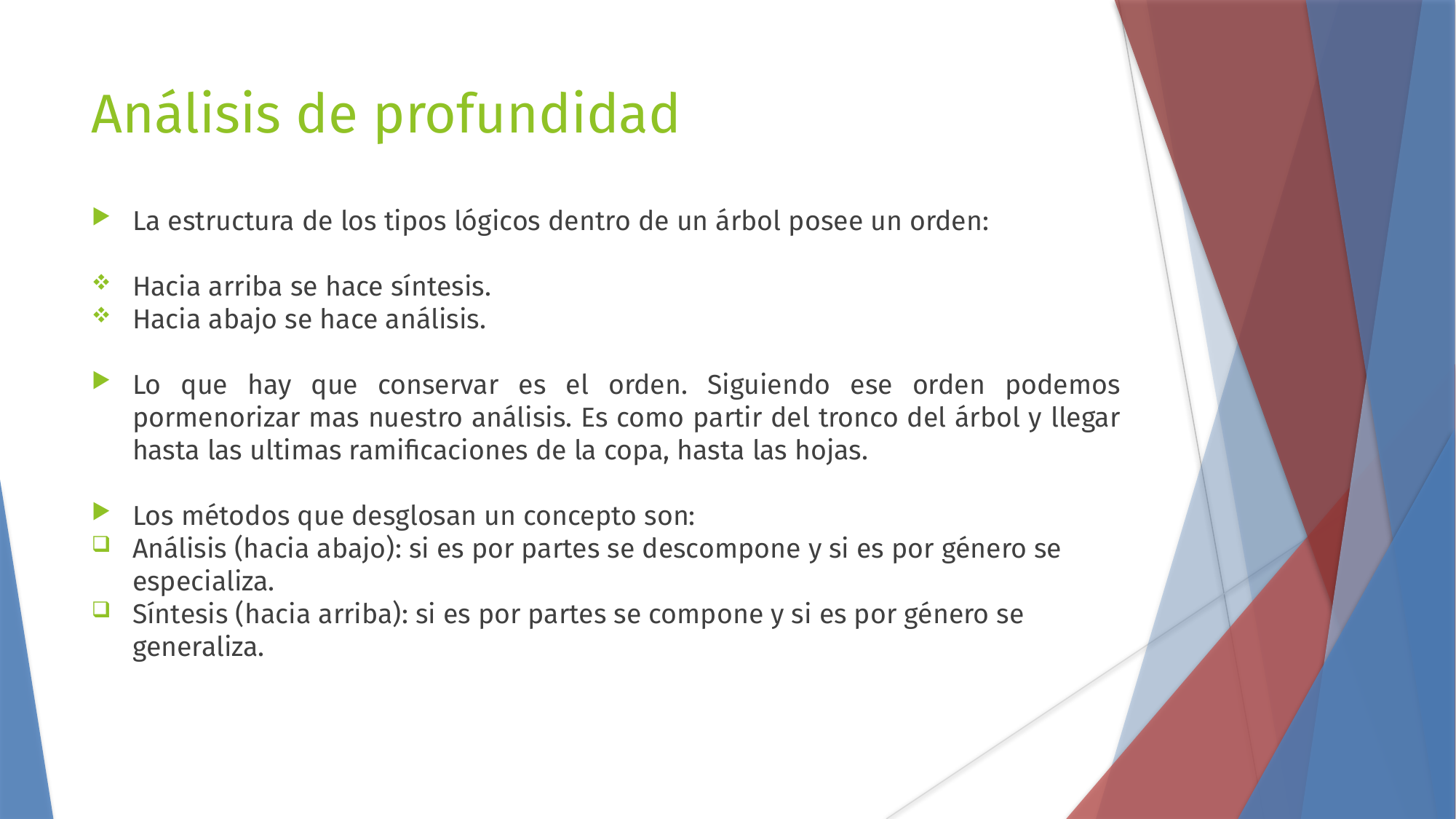

Análisis de profundidad

La estructura de los tipos lógicos dentro de un árbol posee un orden:

Hacia arriba se hace síntesis.
Hacia abajo se hace análisis.

Lo que hay que conservar es el orden. Siguiendo ese orden podemos pormenorizar mas nuestro análisis. Es como partir del tronco del árbol y llegar hasta las ultimas ramificaciones de la copa, hasta las hojas.

Los métodos que desglosan un concepto son:
Análisis (hacia abajo): si es por partes se descompone y si es por género se especializa.
Síntesis (hacia arriba): si es por partes se compone y si es por género se generaliza.